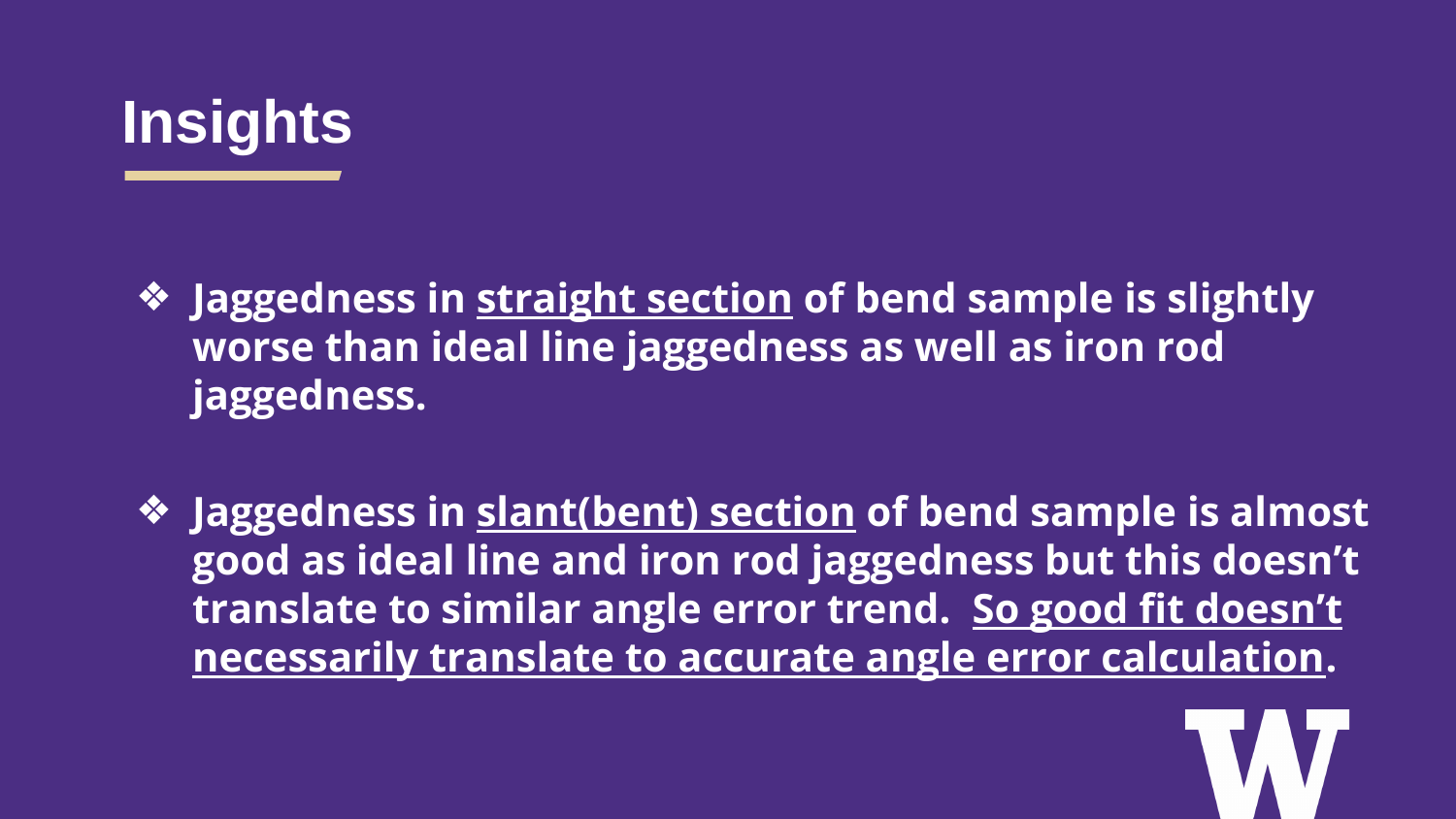

# Insights

Jaggedness in straight section of bend sample is slightly worse than ideal line jaggedness as well as iron rod jaggedness.

Jaggedness in slant(bent) section of bend sample is almost good as ideal line and iron rod jaggedness but this doesn’t translate to similar angle error trend.  So good fit doesn’t necessarily translate to accurate angle error calculation.